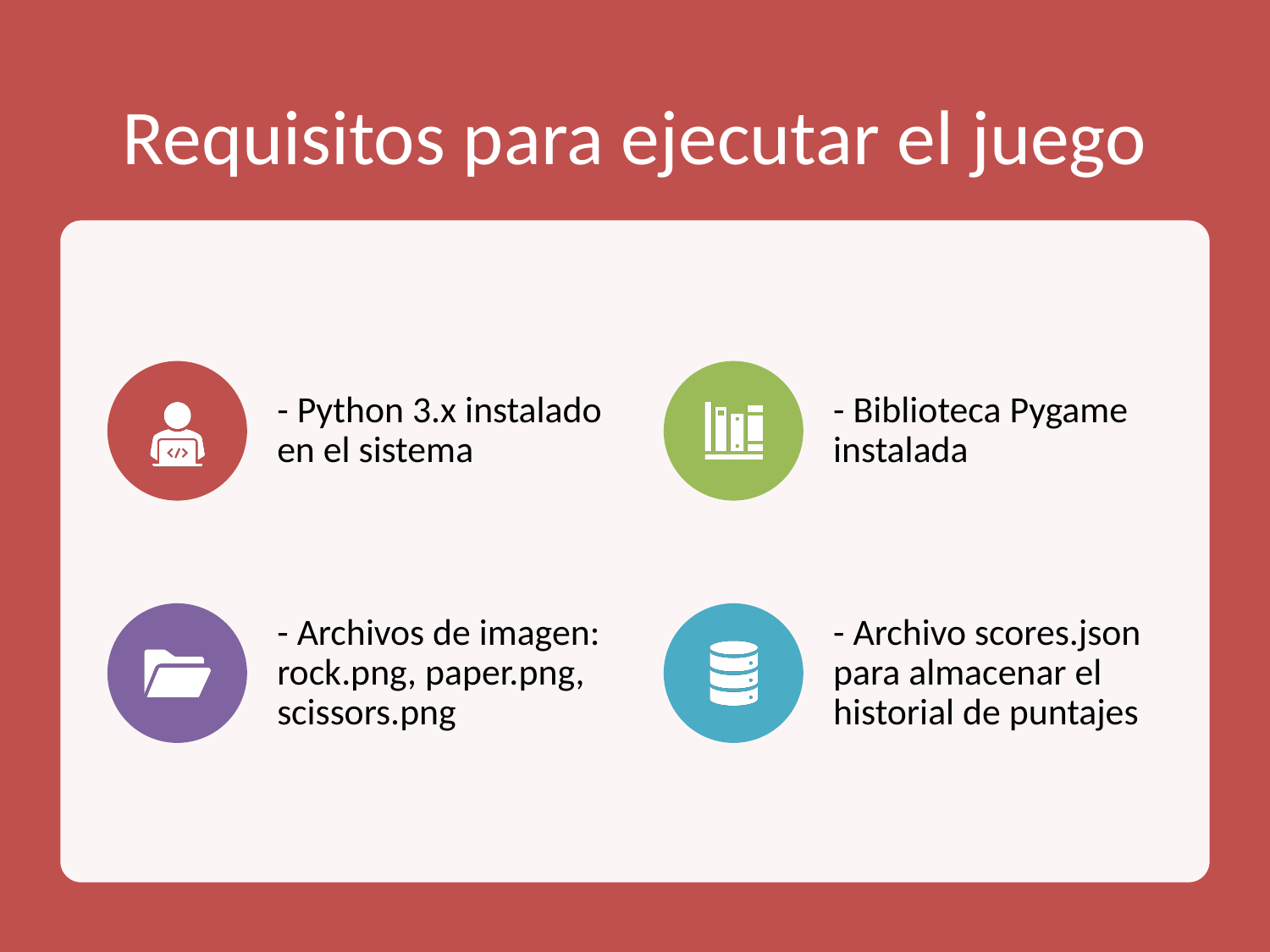

# Requisitos para ejecutar el juego

- Python 3.x instalado en el sistema
- Biblioteca Pygame instalada
- Archivos de imagen: rock.png, paper.png, scissors.png
- Archivo scores.json para almacenar el historial de puntajes